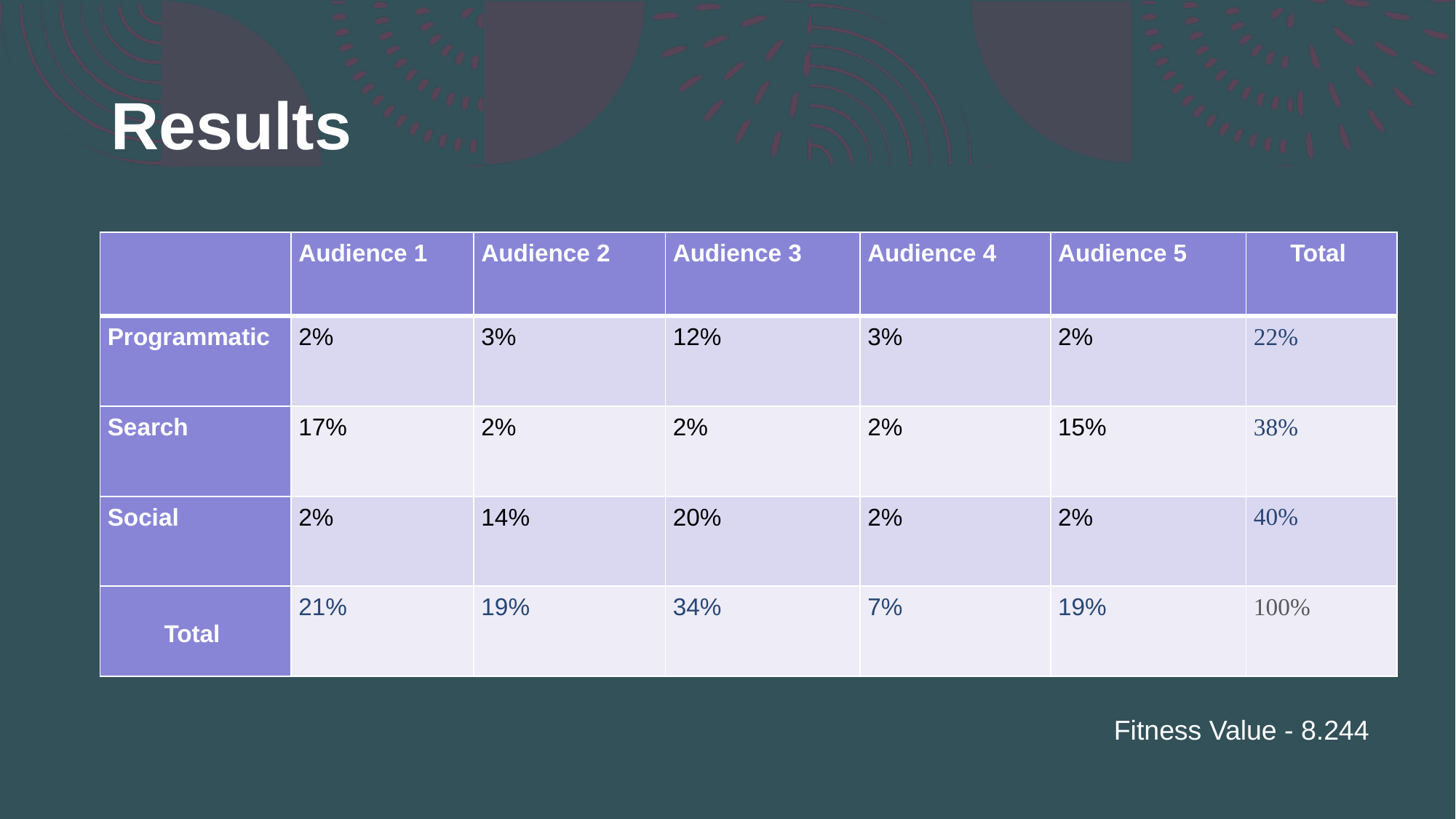

# Results
|  | Audience 1 | Audience 2 | Audience 3 | Audience 4 | Audience 5 | Total |
| --- | --- | --- | --- | --- | --- | --- |
| Programmatic | 2% | 3% | 12% | 3% | 2% | 22% |
| Search | 17% | 2% | 2% | 2% | 15% | 38% |
| Social | 2% | 14% | 20% | 2% | 2% | 40% |
| Total | 21% | 19% | 34% | 7% | 19% | 100% |

Fitness Value - 8.244